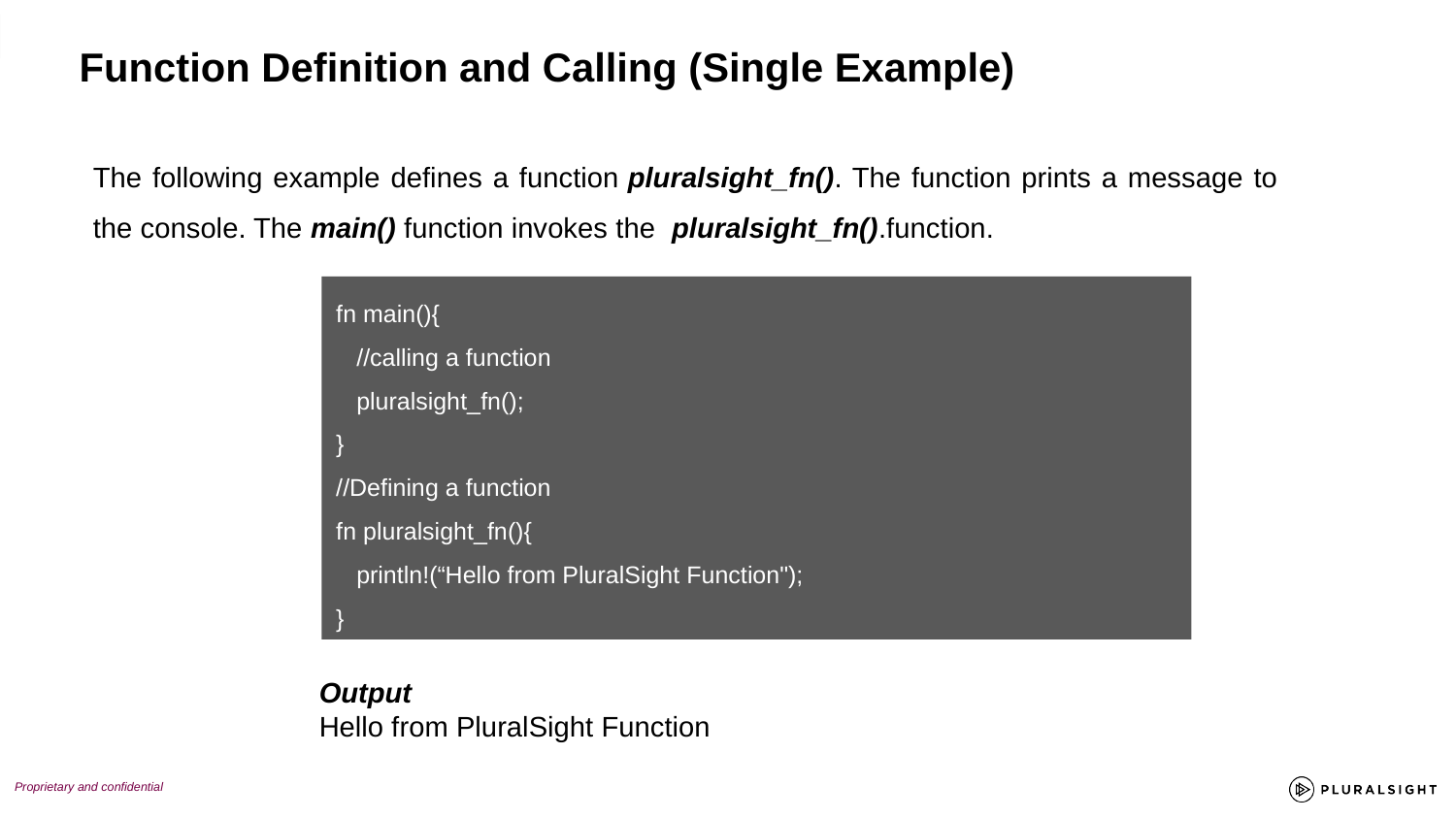

Function Definition and Calling (Single Example)
The following example defines a function pluralsight_fn(). The function prints a message to the console. The main() function invokes the  pluralsight_fn().function.
fn main(){
   //calling a function
   pluralsight_fn();
}
//Defining a function
fn pluralsight_fn(){
   println!(“Hello from PluralSight Function");
}
Output
Hello from PluralSight Function